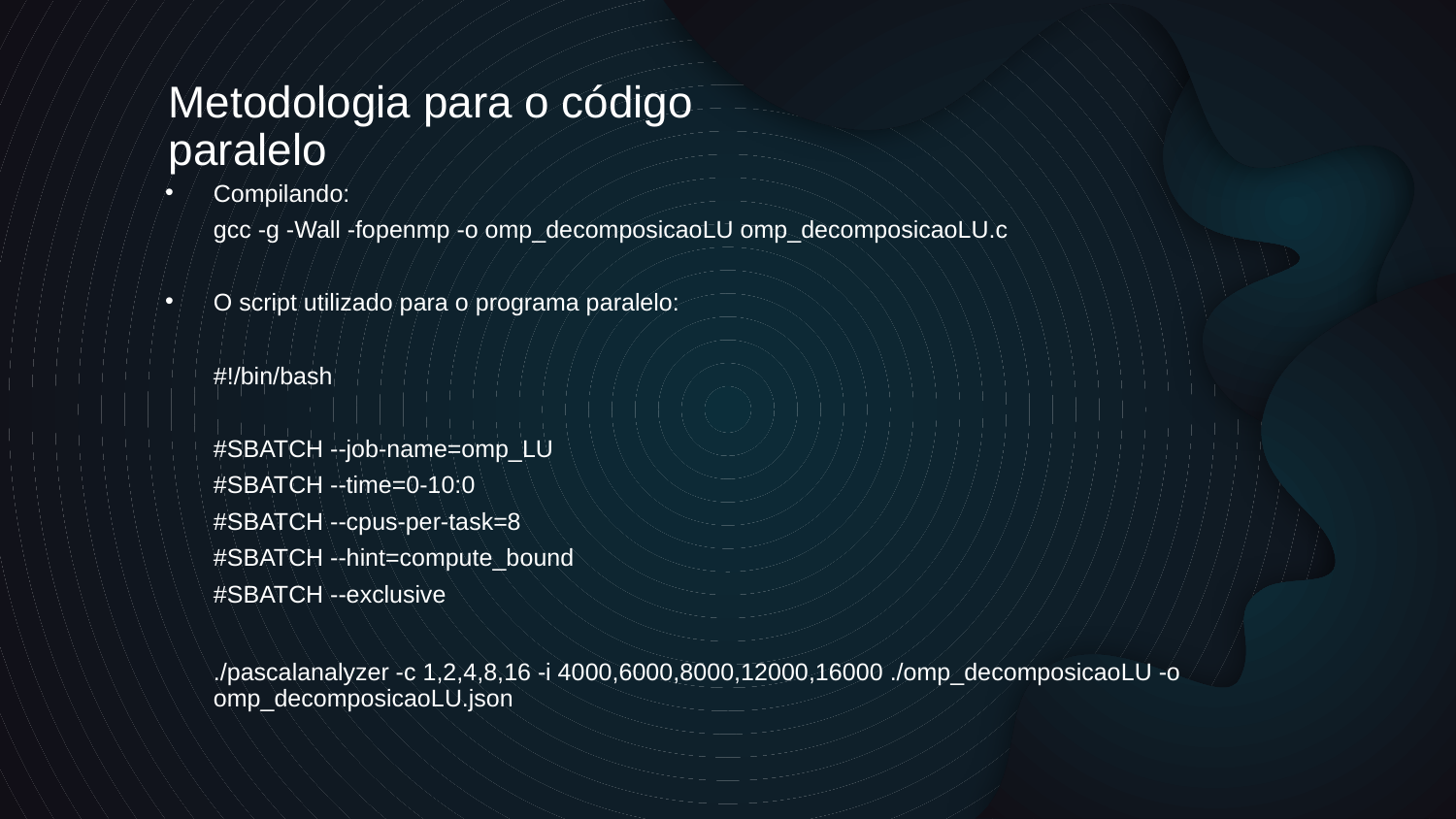

# Metodologia para o código paralelo
Compilando:
gcc -g -Wall -fopenmp -o omp_decomposicaoLU omp_decomposicaoLU.c

O script utilizado para o programa paralelo:

#!/bin/bash

#SBATCH --job-name=omp_LU
#SBATCH --time=0-10:0
#SBATCH --cpus-per-task=8
#SBATCH --hint=compute_bound
#SBATCH --exclusive

./pascalanalyzer -c 1,2,4,8,16 -i 4000,6000,8000,12000,16000 ./omp_decomposicaoLU -o omp_decomposicaoLU.json